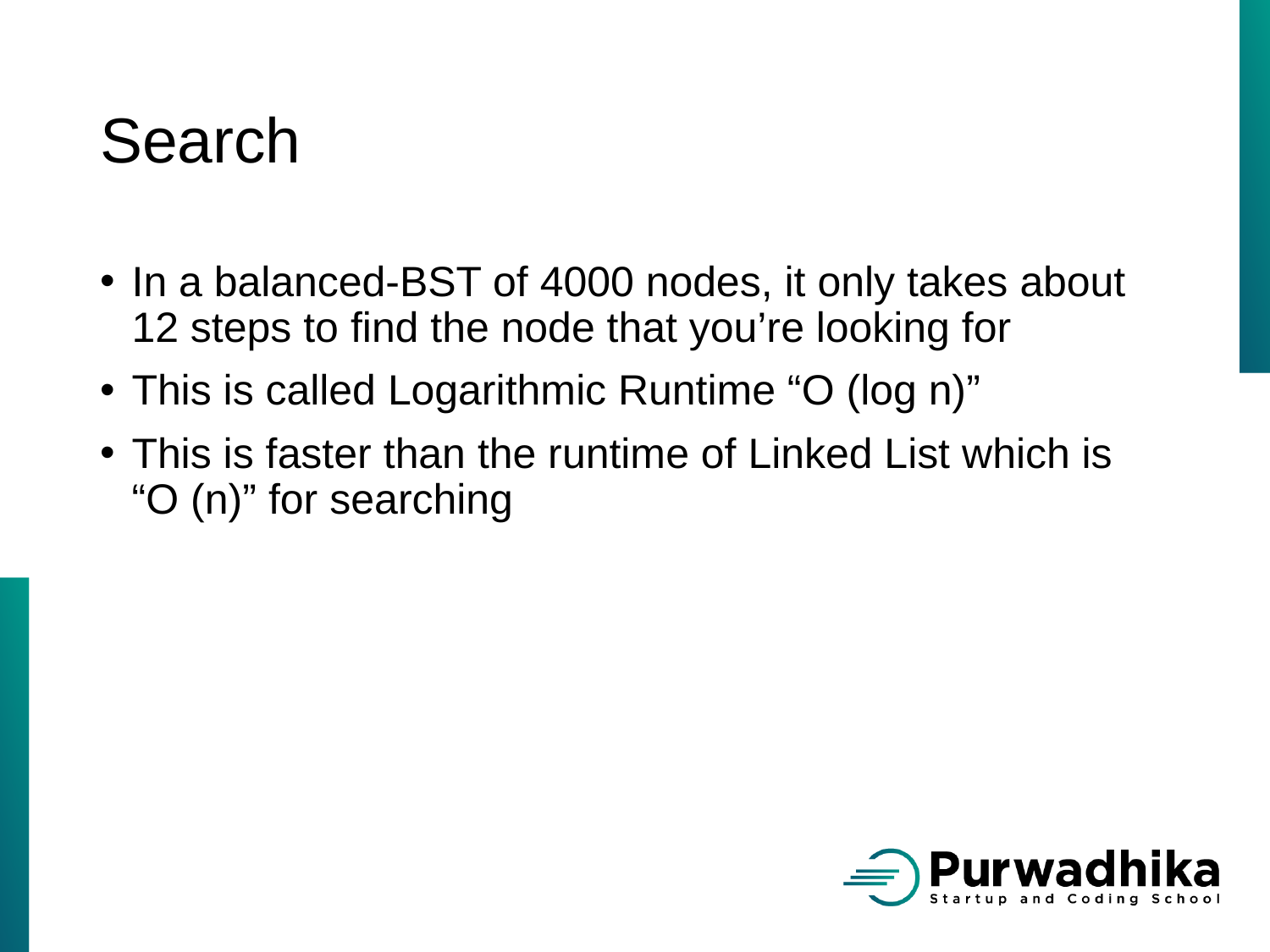

# Search
In a balanced-BST of 4000 nodes, it only takes about 12 steps to find the node that you’re looking for
This is called Logarithmic Runtime “O (log n)”
This is faster than the runtime of Linked List which is “O (n)” for searching